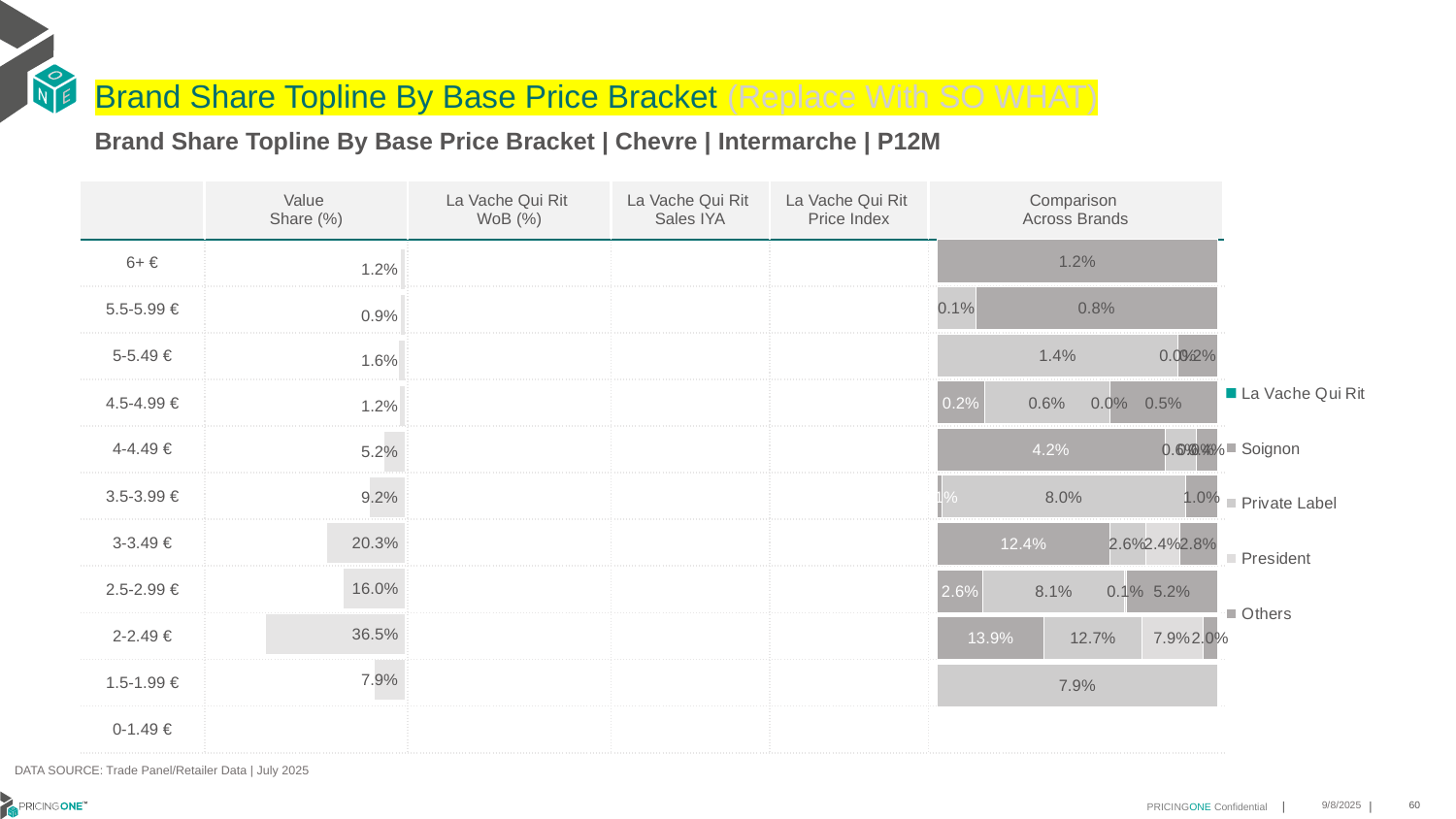

# Brand Share Topline By Base Price Bracket (Replace With SO WHAT)
Brand Share Topline By Base Price Bracket | Chevre | Intermarche | P12M
|  | Value Share (%) | La Vache Qui Rit WoB (%) | La Vache Qui Rit Sales IYA | La Vache Qui Rit Price Index | Comparison Across Brands |
| --- | --- | --- | --- | --- | --- |
| 6+ € |  |  |  |  |  |
| 5.5-5.99 € |  |  |  |  |  |
| 5-5.49 € |  |  |  |  |  |
| 4.5-4.99 € |  |  |  |  |  |
| 4-4.49 € |  |  |  |  |  |
| 3.5-3.99 € |  |  |  |  |  |
| 3-3.49 € |  |  |  |  |  |
| 2.5-2.99 € |  |  |  |  |  |
| 2-2.49 € |  |  |  |  |  |
| 1.5-1.99 € |  |  |  |  |  |
| 0-1.49 € |  |  |  |  |  |

### Chart

| Category | La Vache Qui Rit | Soignon | Private Label | President | Others |
|---|---|---|---|---|---|
| 6+ € | None | None | None | None | 0.011541257537623539 |
| 5.5-5.99 € | None | None | 0.0012408055063195327 | None | 0.007876499907161391 |
| 5-5.49 € | None | None | 0.013995765935539875 | 1.4179245370635902e-07 | 0.0023057276018487345 |
| 4.5-4.99 € | None | 0.0020961684833031434 | 0.00552295786431639 | 2.2281671296713562e-07 | 0.004791906357103626 |
| 4-4.49 € | None | 0.04231079728975068 | 0.005847257462007649 | 1.3166442129876197e-07 | 0.0040405684009784445 |
| 3.5-3.99 € | None | 0.0014619105818097845 | 0.07994458062202951 | None | 0.01039160432297238 |
| 3-3.49 € | None | 0.12444061231207575 | 0.026257339266024124 | 0.02407768541158516 | 0.02785783171526706 |
| 2.5-2.99 € | None | 0.02602444516081143 | 0.0806040573242178 | 0.0010893407816639185 | 0.05186657561025371 |
| 2-2.49 € | None | 0.13907843473406284 | 0.12730775700634242 | 0.0787349897115902 | 0.01984211187463084 |
| 1.5-1.99 € | None | None | 0.07945051494512212 | None | None |
| 0-1.49 € | None | None | None | None | None |

### Chart

| Category | Value Share |
|---|---|
|  | 0.011541257537623539 |

### Chart

| Category | Brand WoB % |
|---|---|
|  | None |
DATA SOURCE: Trade Panel/Retailer Data | July 2025

9/8/2025
60